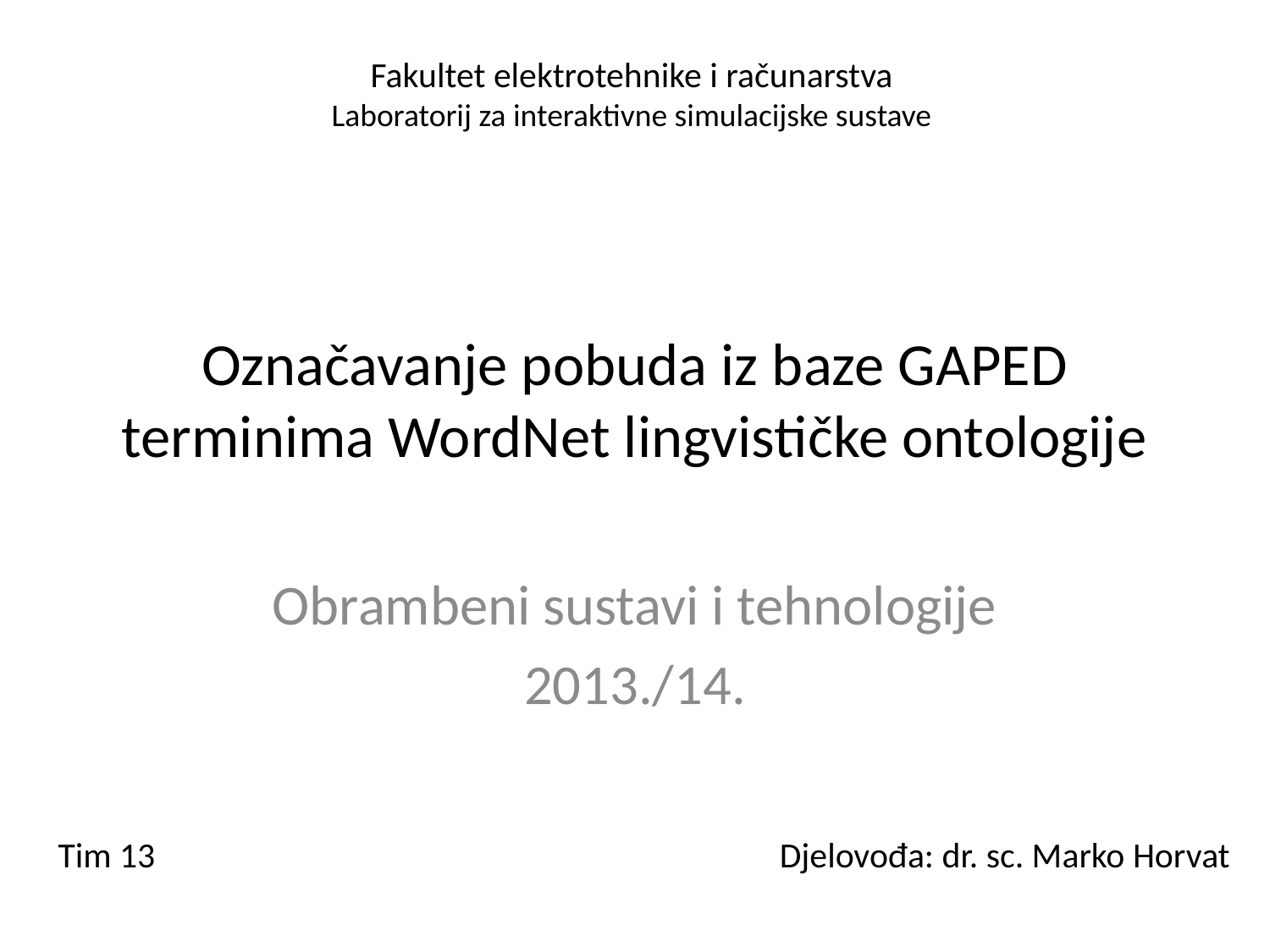

Fakultet elektrotehnike i računarstva
Laboratorij za interaktivne simulacijske sustave
# Označavanje pobuda iz baze GAPED terminima WordNet lingvističke ontologije
Obrambeni sustavi i tehnologije
2013./14.
Tim 13
Djelovođa: dr. sc. Marko Horvat